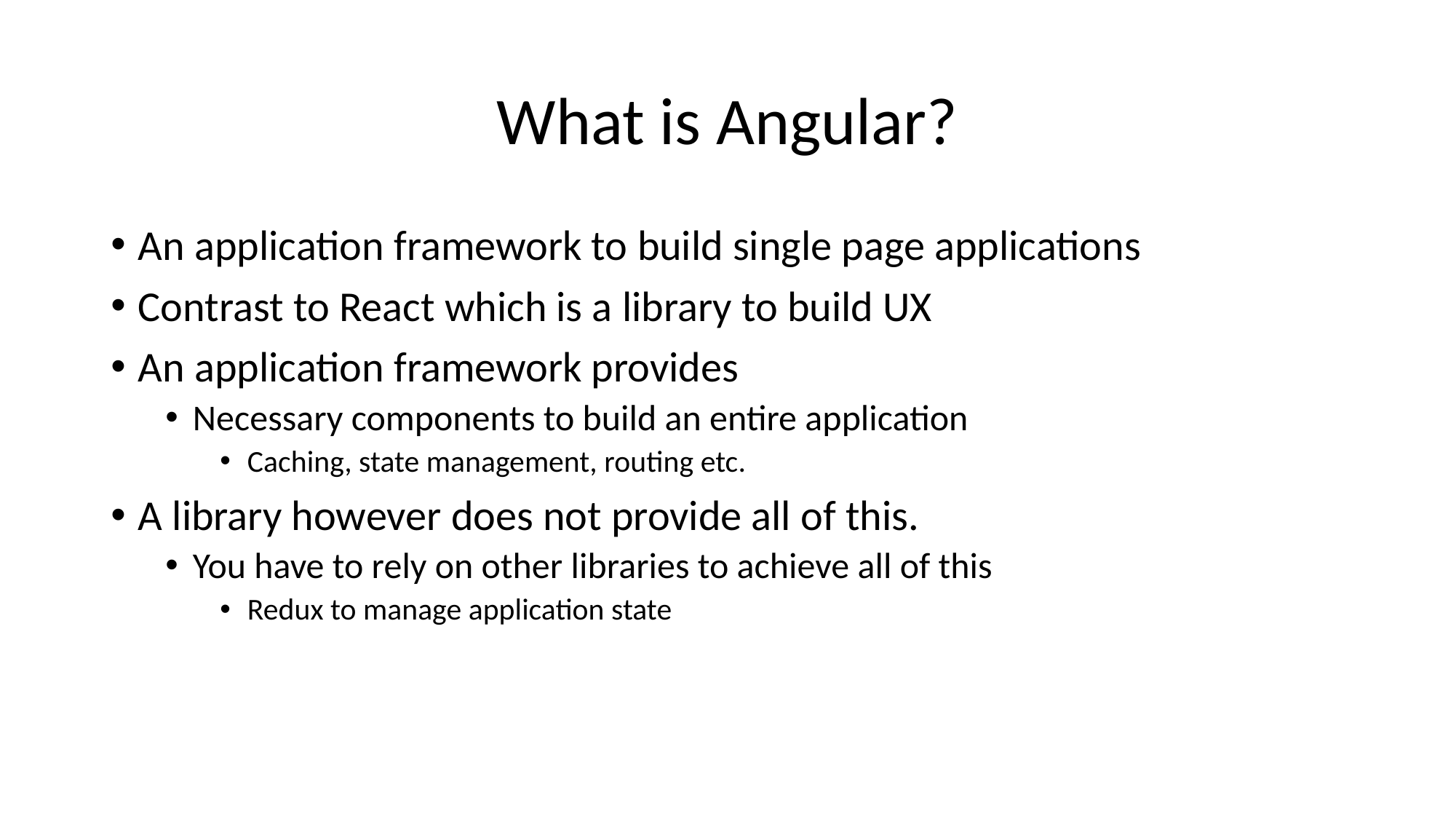

# What is Angular?
An application framework to build single page applications
Contrast to React which is a library to build UX
An application framework provides
Necessary components to build an entire application
Caching, state management, routing etc.
A library however does not provide all of this.
You have to rely on other libraries to achieve all of this
Redux to manage application state